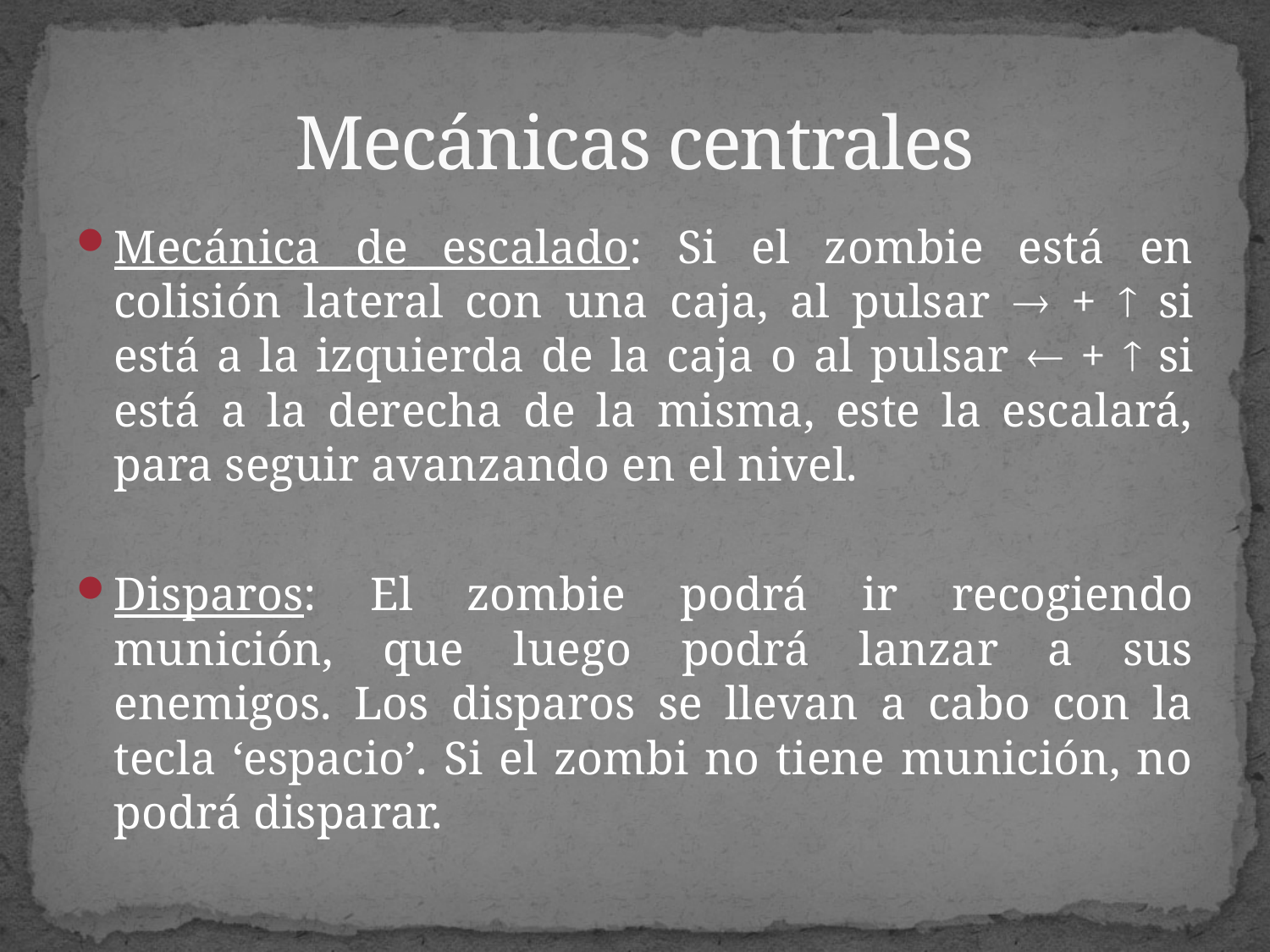

# Mecánicas centrales
Mecánica de escalado: Si el zombie está en colisión lateral con una caja, al pulsar → + ↑ si está a la izquierda de la caja o al pulsar ← + ↑ si está a la derecha de la misma, este la escalará, para seguir avanzando en el nivel.

Disparos: El zombie podrá ir recogiendo munición, que luego podrá lanzar a sus enemigos. Los disparos se llevan a cabo con la tecla ‘espacio’. Si el zombi no tiene munición, no podrá disparar.